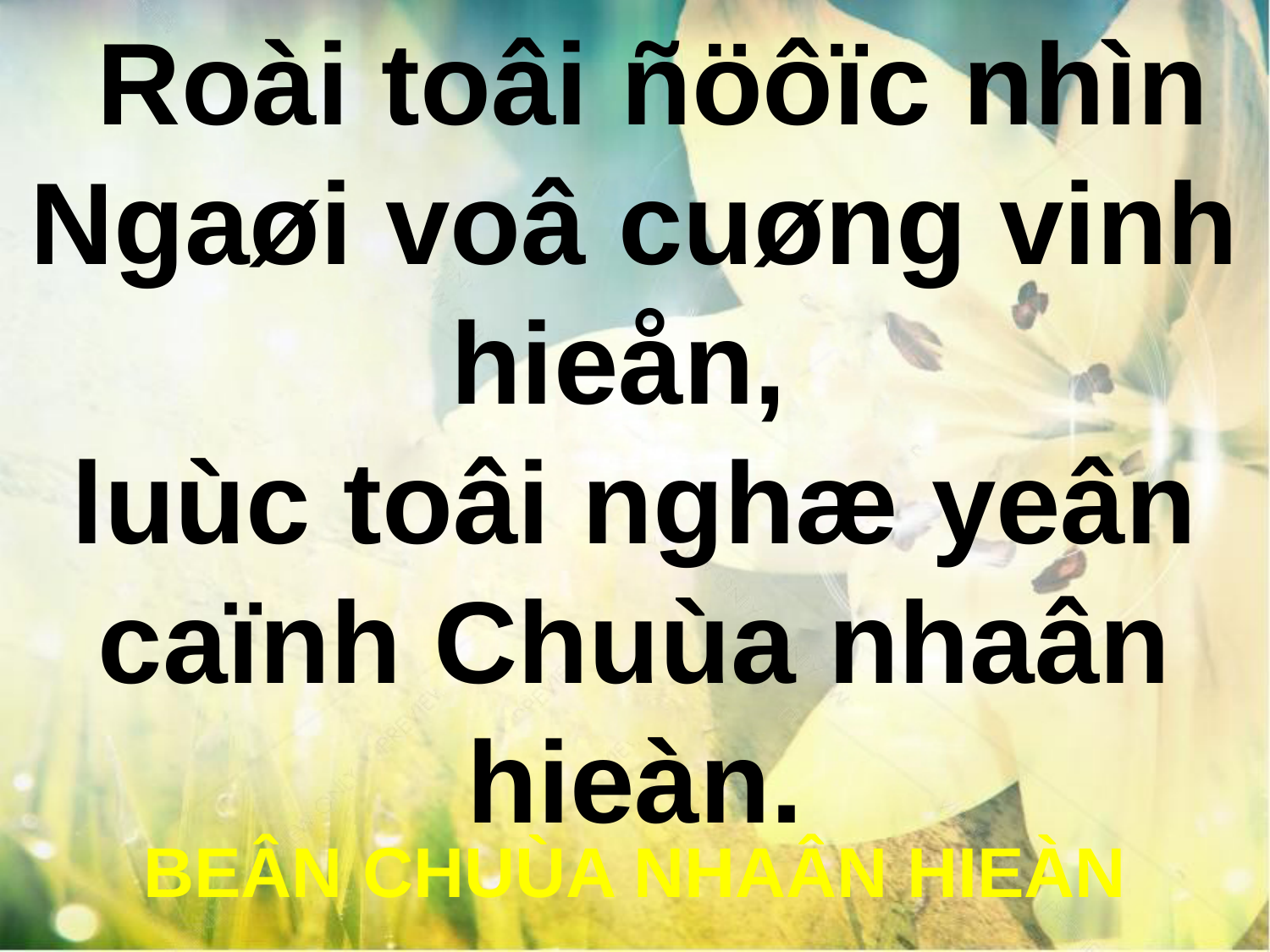

Roài toâi ñöôïc nhìn Ngaøi voâ cuøng vinh hieån,
luùc toâi nghæ yeân caïnh Chuùa nhaân hieàn.
BEÂN CHUÙA NHAÂN HIEÀN